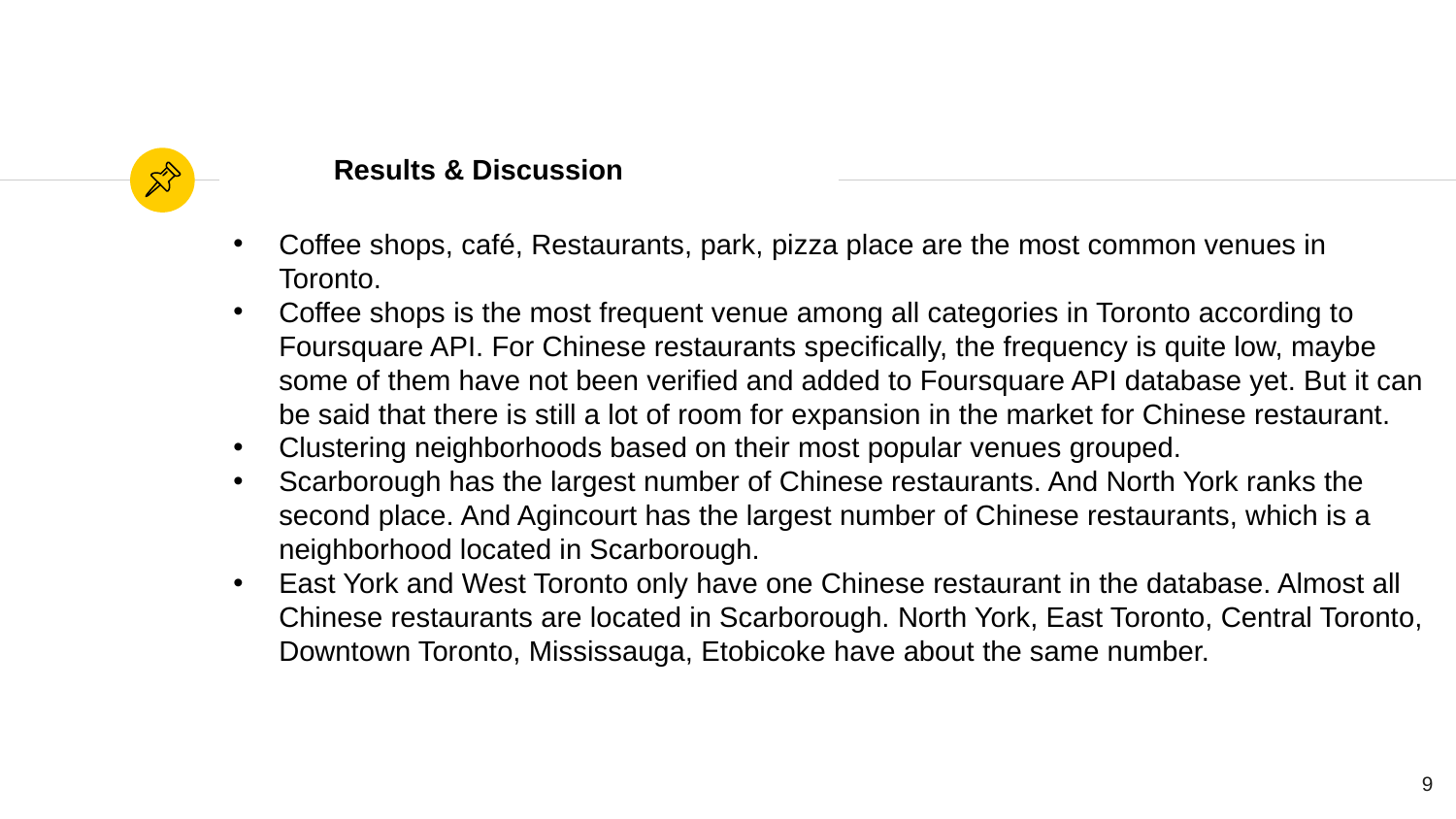

Results & Discussion

Coffee shops, café, Restaurants, park, pizza place are the most common venues in Toronto.
Coffee shops is the most frequent venue among all categories in Toronto according to Foursquare API. For Chinese restaurants specifically, the frequency is quite low, maybe some of them have not been verified and added to Foursquare API database yet. But it can be said that there is still a lot of room for expansion in the market for Chinese restaurant.
Clustering neighborhoods based on their most popular venues grouped.
Scarborough has the largest number of Chinese restaurants. And North York ranks the second place. And Agincourt has the largest number of Chinese restaurants, which is a neighborhood located in Scarborough.
East York and West Toronto only have one Chinese restaurant in the database. Almost all Chinese restaurants are located in Scarborough. North York, East Toronto, Central Toronto, Downtown Toronto, Mississauga, Etobicoke have about the same number.
9